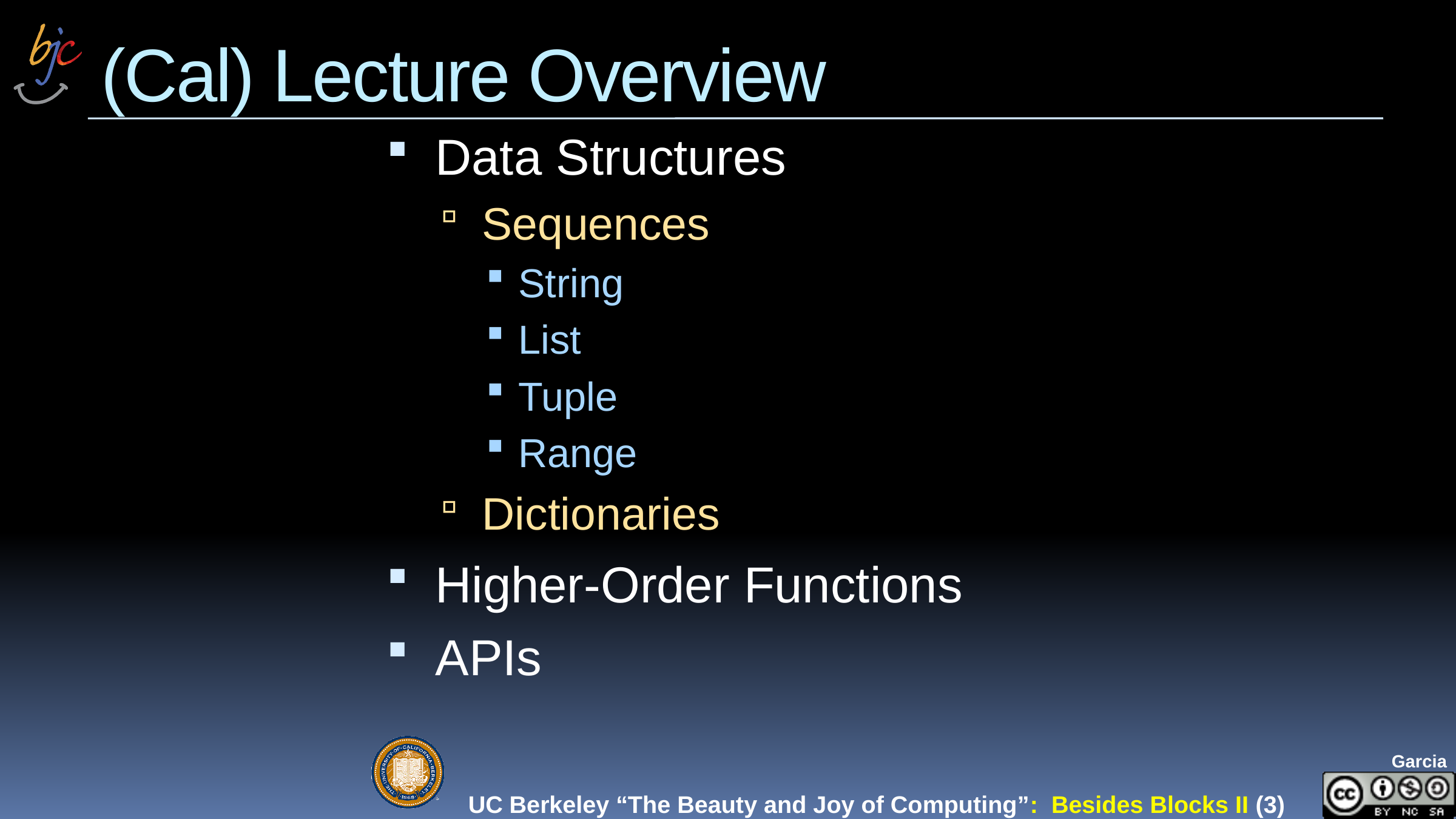

# (Cal) Lecture Overview
Data Structures
Sequences
String
List
Tuple
Range
Dictionaries
Higher-Order Functions
APIs